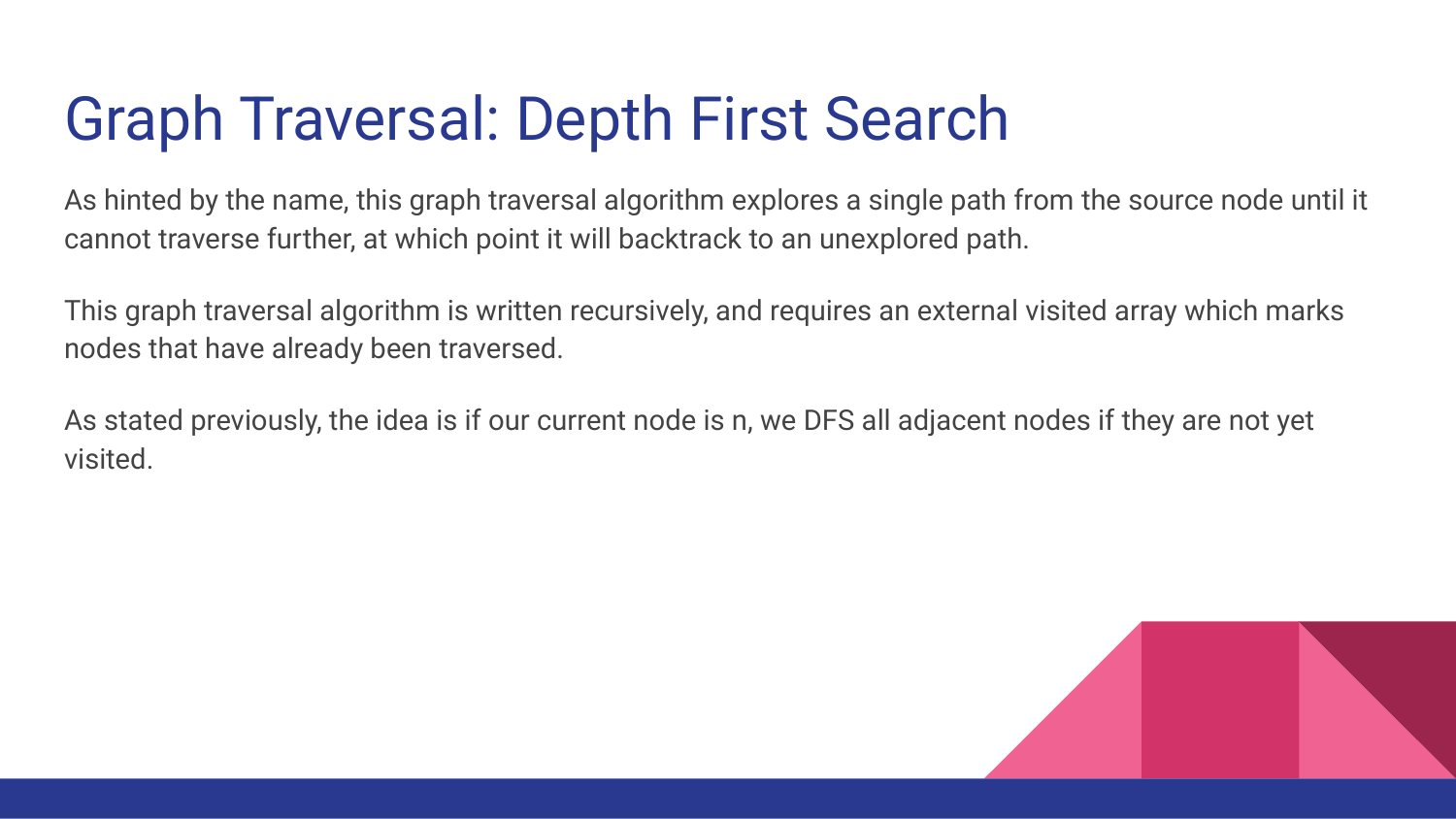

# Graph Traversal: Depth First Search
As hinted by the name, this graph traversal algorithm explores a single path from the source node until it cannot traverse further, at which point it will backtrack to an unexplored path.
This graph traversal algorithm is written recursively, and requires an external visited array which marks nodes that have already been traversed.
As stated previously, the idea is if our current node is n, we DFS all adjacent nodes if they are not yet visited.